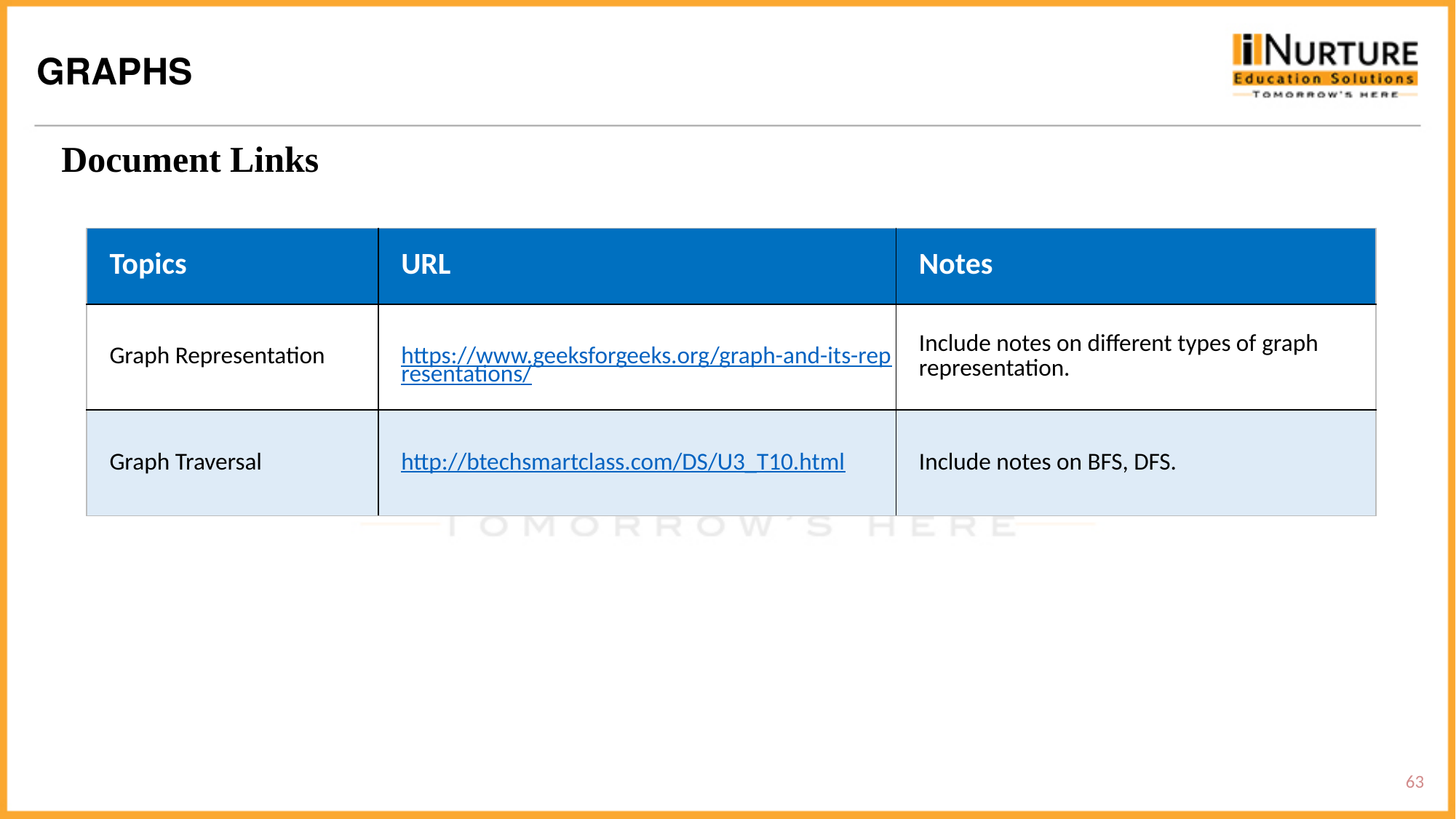

GRAPHS
Document Links
| Topics | URL | Notes |
| --- | --- | --- |
| Graph Representation | https://www.geeksforgeeks.org/graph-and-its-representations/ | Include notes on different types of graph representation. |
| Graph Traversal | http://btechsmartclass.com/DS/U3\_T10.html | Include notes on BFS, DFS. |
63